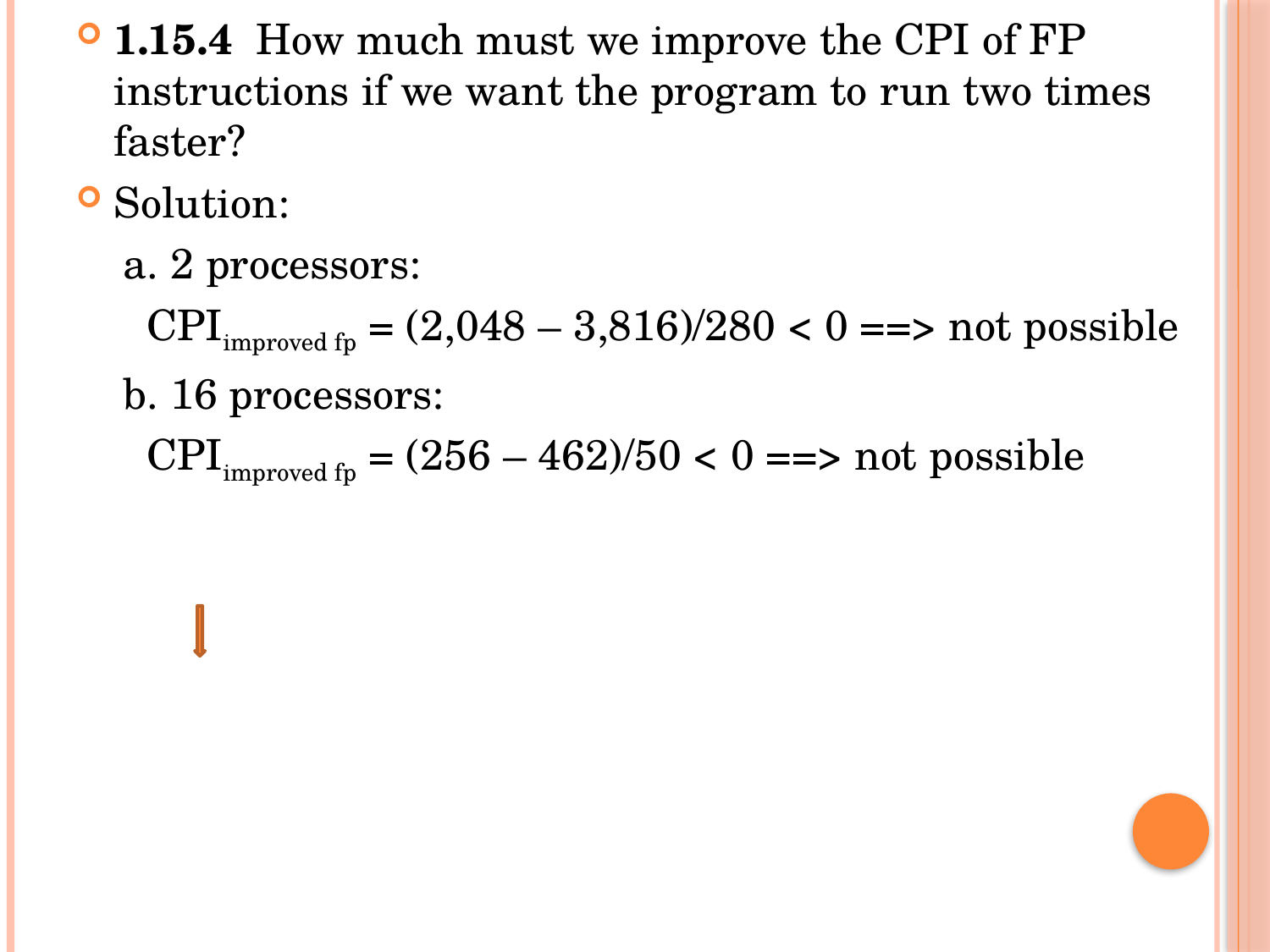

1.15.4  How much must we improve the CPI of FP instructions if we want the program to run two times faster?
Solution:
    a. 2 processors:
      CPIimproved fp = (2,048 – 3,816)/280 < 0 ==> not possible
    b. 16 processors:
      CPIimproved fp = (256 – 462)/50 < 0 ==> not possible